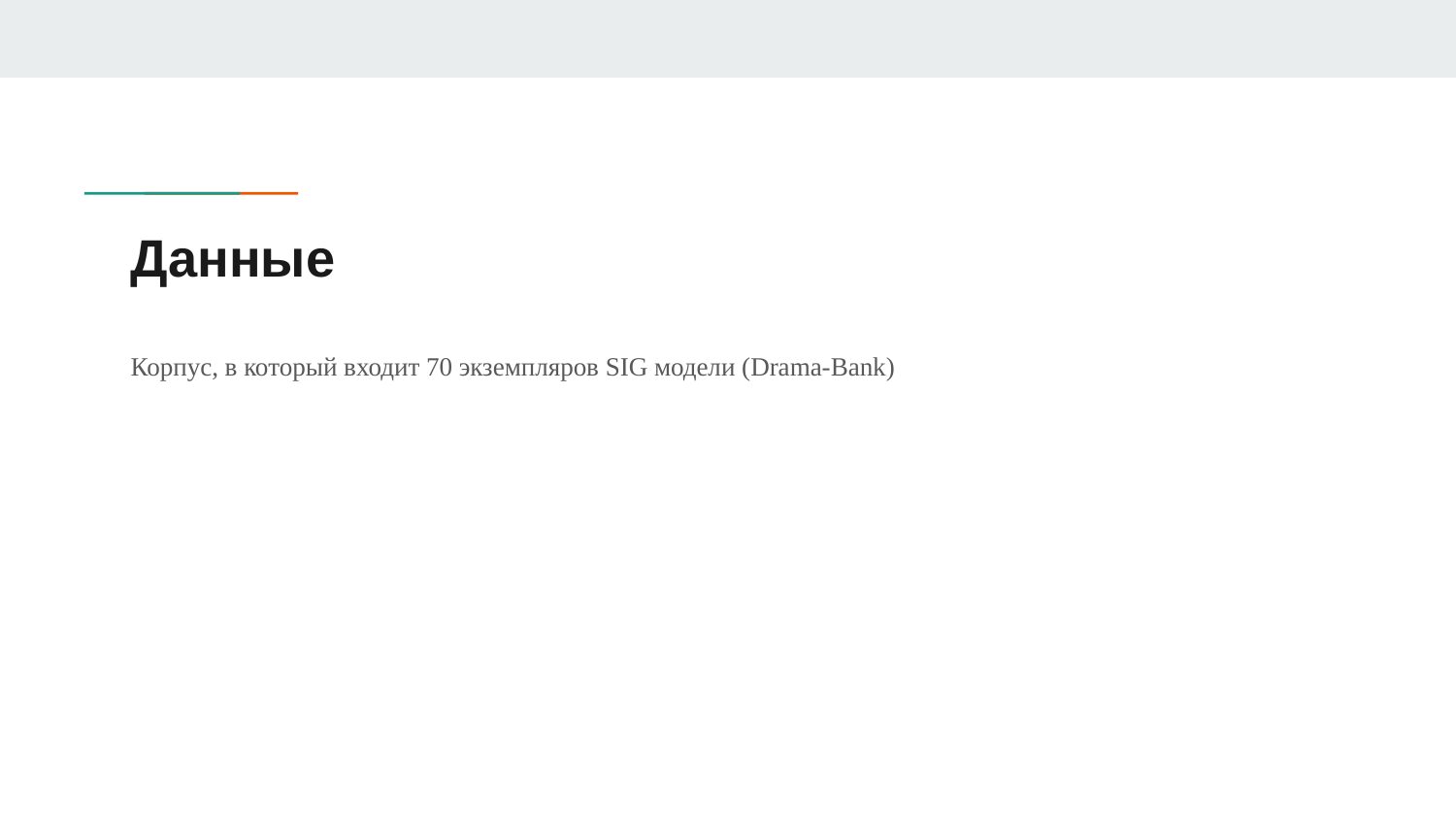

# Данные
Корпус, в который входит 70 экземпляров SIG модели (Drama-Bank)